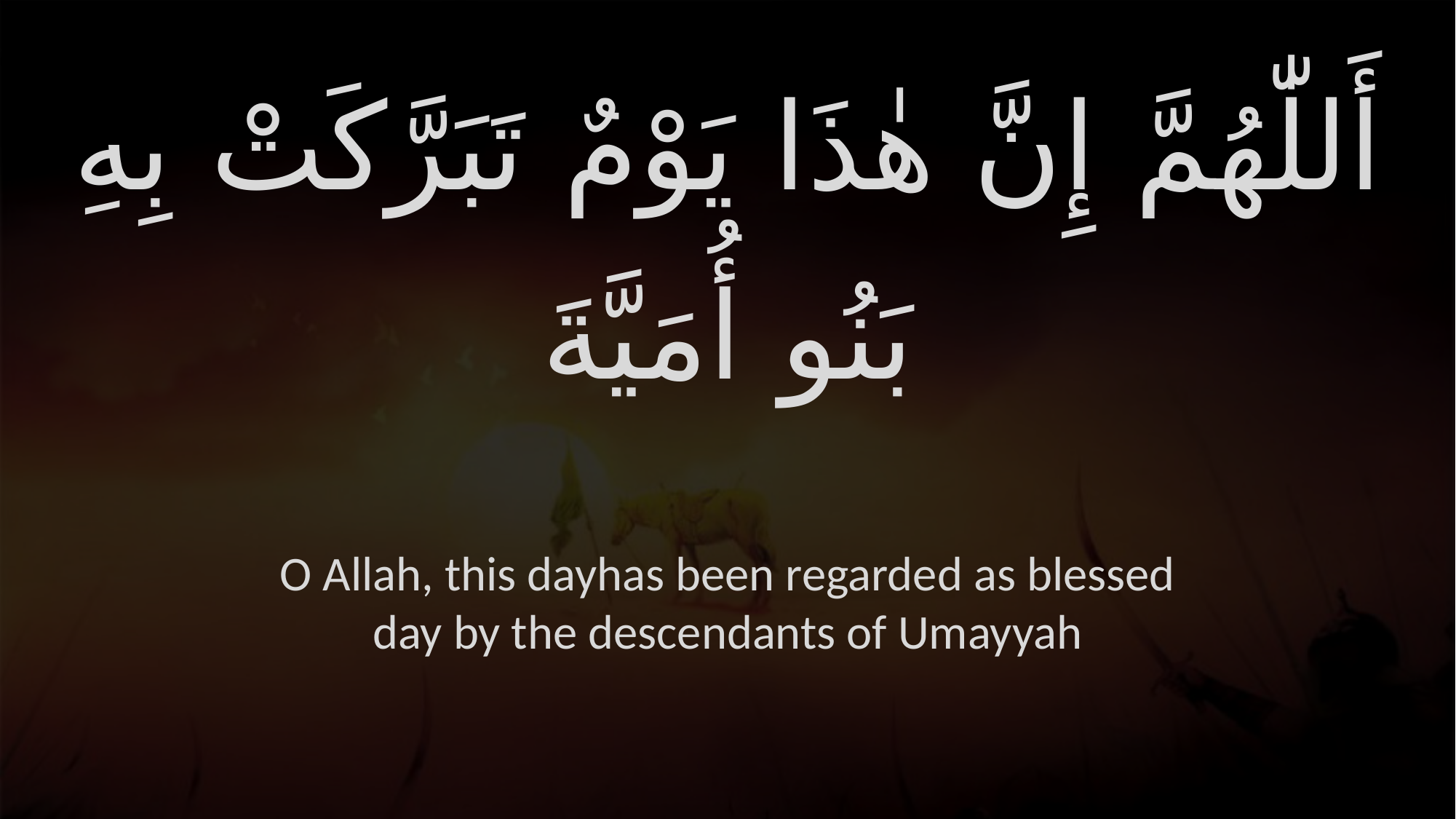

# أَللّٰهُمَّ إِنَّ هٰذَا يَوْمٌ تَبَرَّكَتْ بِهِ بَنُو أُمَيَّةَ
O Allah, this dayhas been regarded as blessed day by the descendants of Umayyah